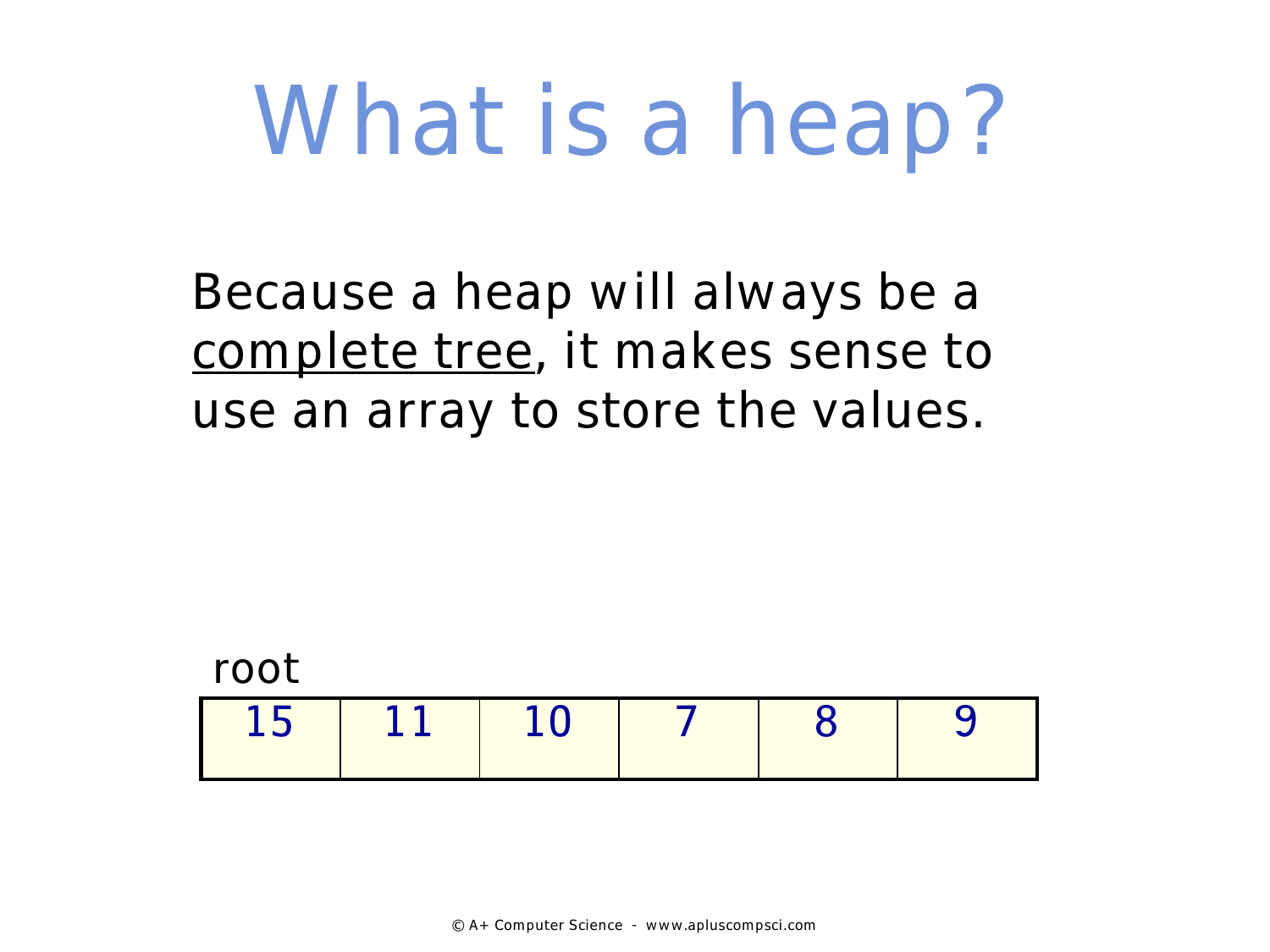

What is a heap?
Because a heap will always be a
complete tree, it makes sense to
use an array to store the values.

root
| 15 | 11 | 10 | 7 | 8 | 9 |
| --- | --- | --- | --- | --- | --- |

© A+ Computer Science  -  www.apluscompsci.com